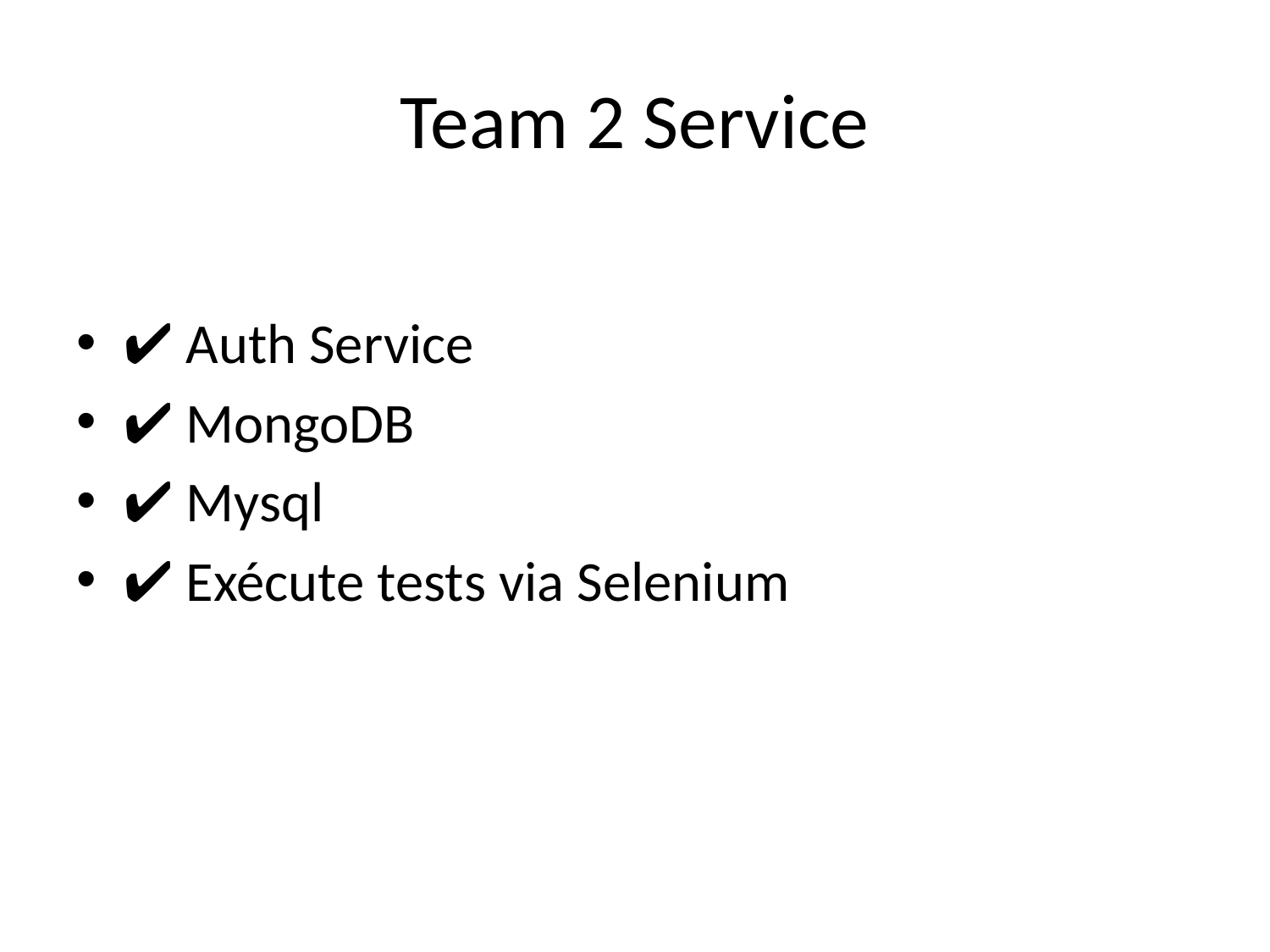

# Team 2 Service

✔ Auth Service
✔ MongoDB
✔ Mysql
✔ Exécute tests via Selenium